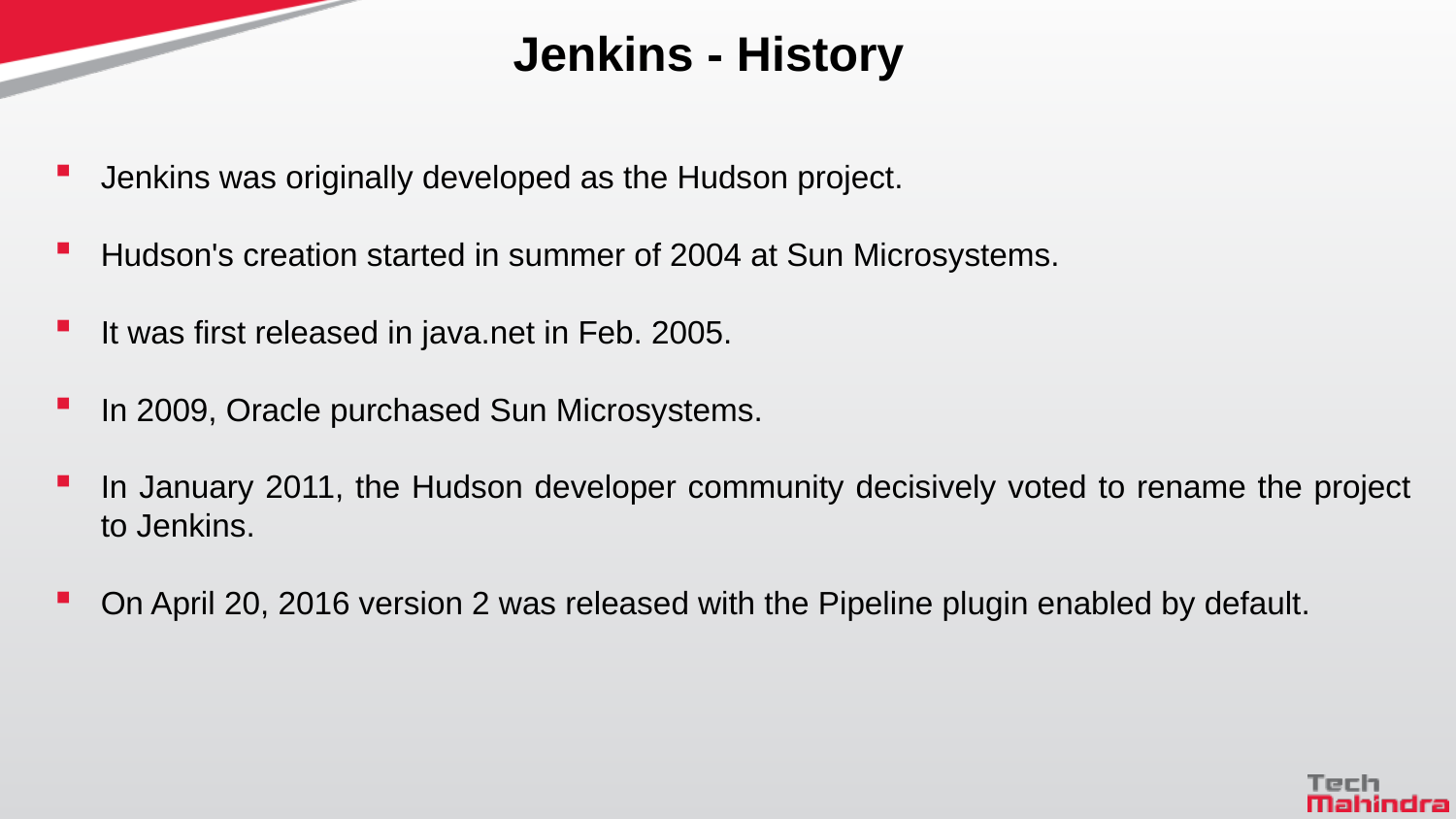

# Jenkins - History

Jenkins was originally developed as the Hudson project.

Hudson's creation started in summer of 2004 at Sun Microsystems.

It was first released in java.net in Feb. 2005.

In 2009, Oracle purchased Sun Microsystems.

In January 2011, the Hudson developer community decisively voted to rename the project to Jenkins.

On April 20, 2016 version 2 was released with the Pipeline plugin enabled by default.